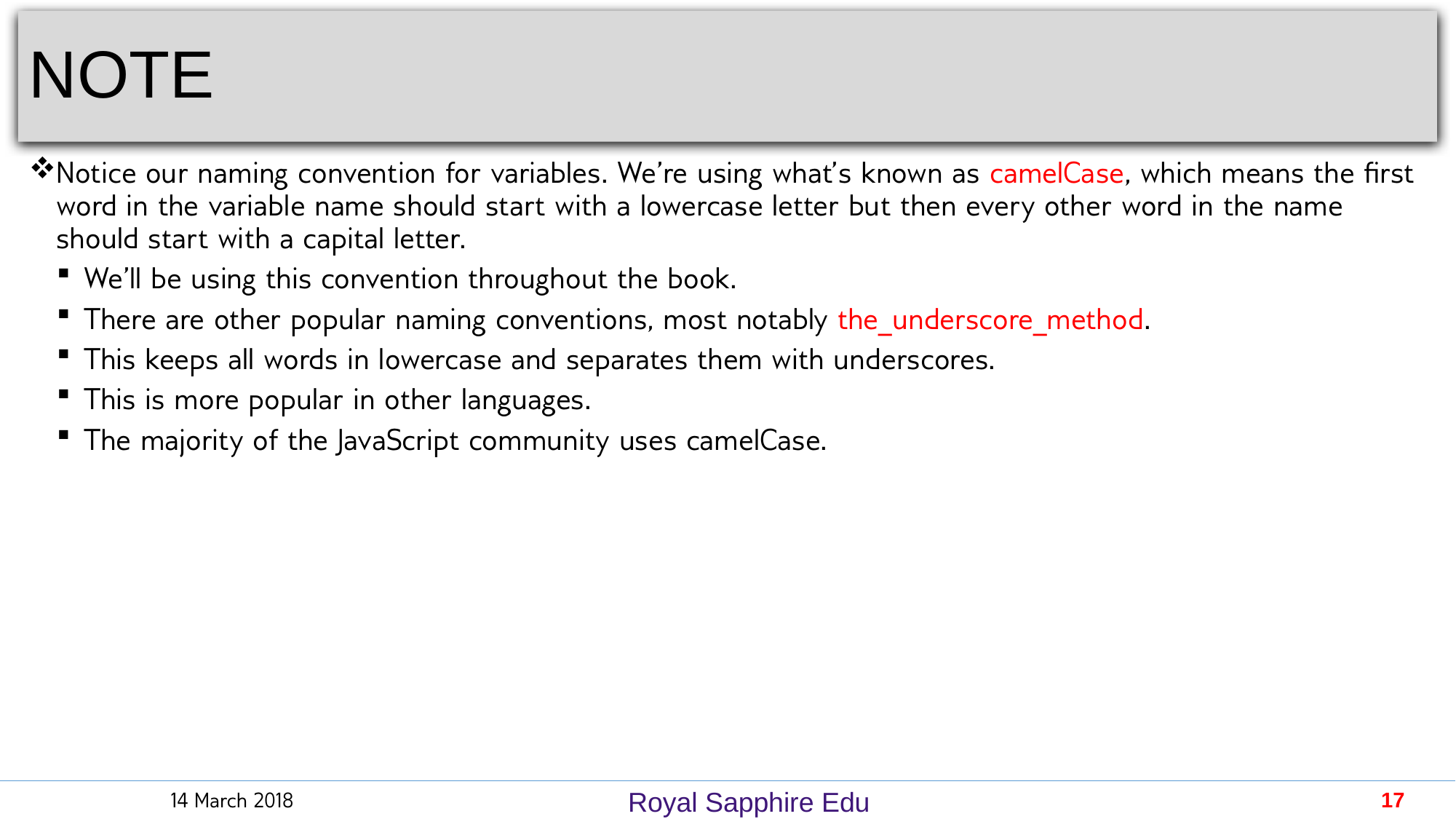

# NOTE
Notice our naming convention for variables. We’re using what’s known as camelCase, which means the first word in the variable name should start with a lowercase letter but then every other word in the name should start with a capital letter.
We’ll be using this convention throughout the book.
There are other popular naming conventions, most notably the_underscore_method.
This keeps all words in lowercase and separates them with underscores.
This is more popular in other languages.
The majority of the JavaScript community uses camelCase.
14 March 2018
17